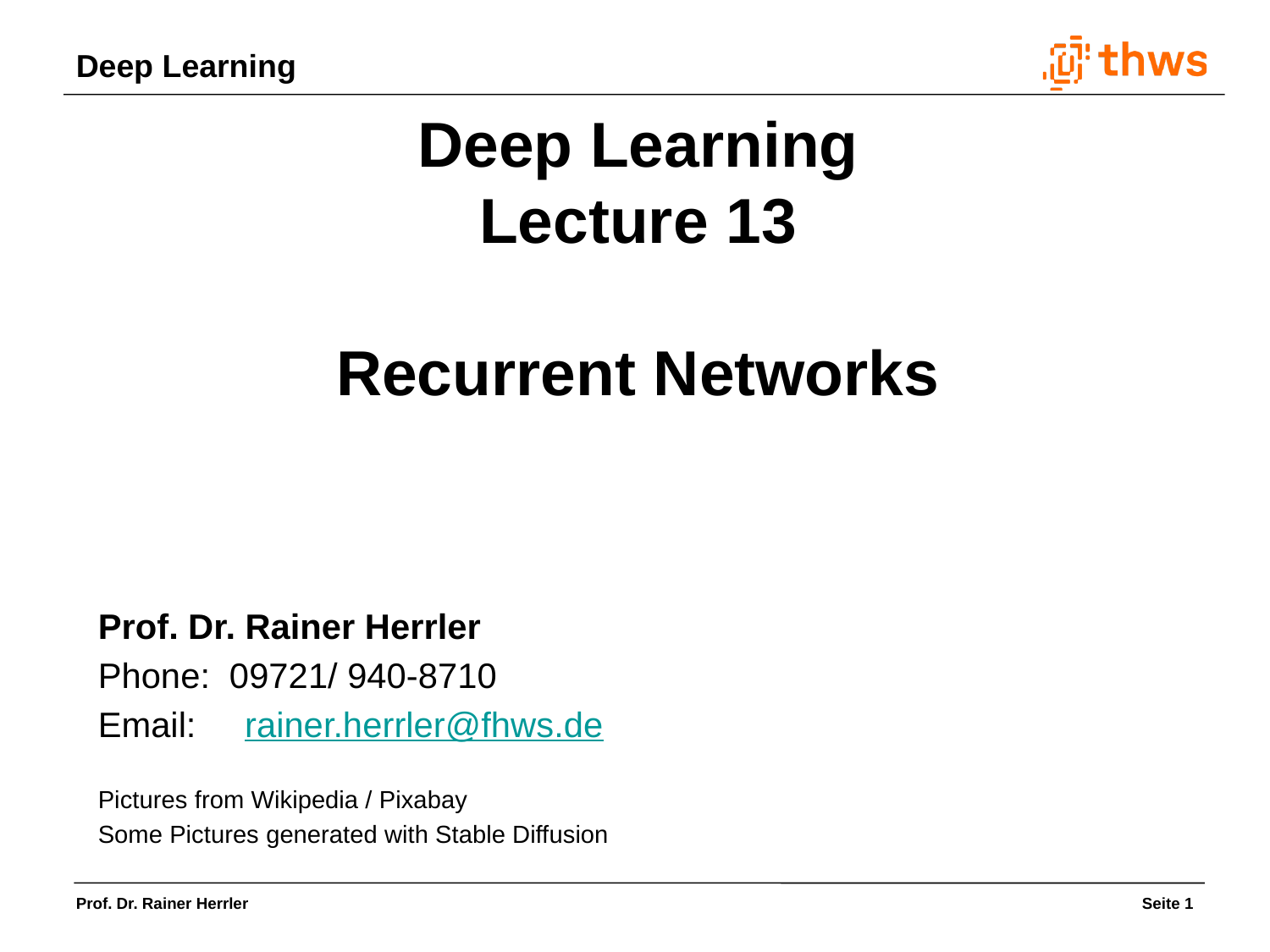

Deep Learning
Lecture 13

Recurrent Networks
Prof. Dr. Rainer Herrler
Phone:  09721/ 940-8710
Email:     rainer.herrler@fhws.de

Pictures from Wikipedia / Pixabay
Some Pictures generated with Stable Diffusion